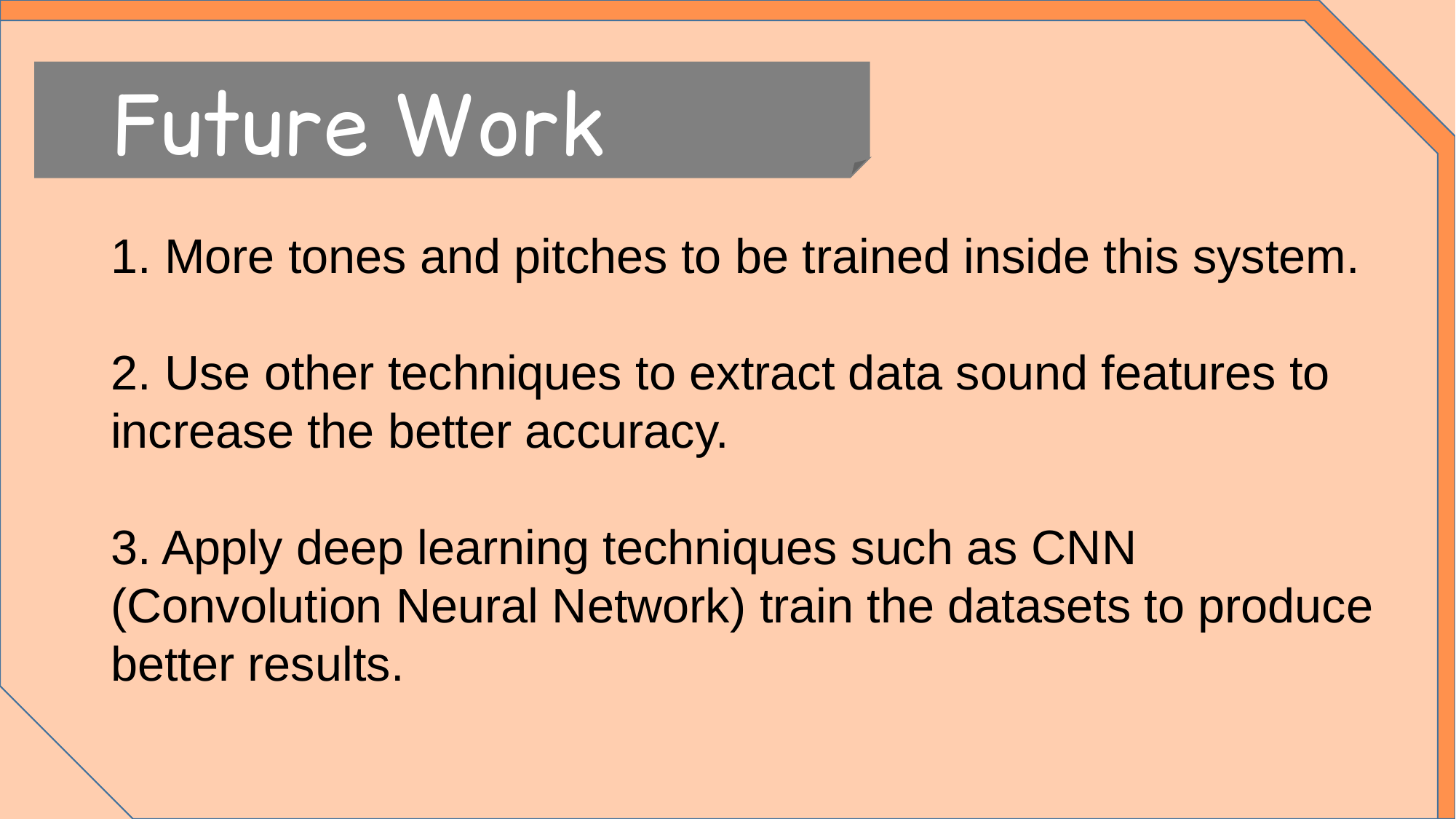

#

Future Work

1. More tones and pitches to be trained inside this system.

2. Use other techniques to extract data sound features to increase the better accuracy.

3. Apply deep learning techniques such as CNN (Convolution Neural Network) train the datasets to produce better results.